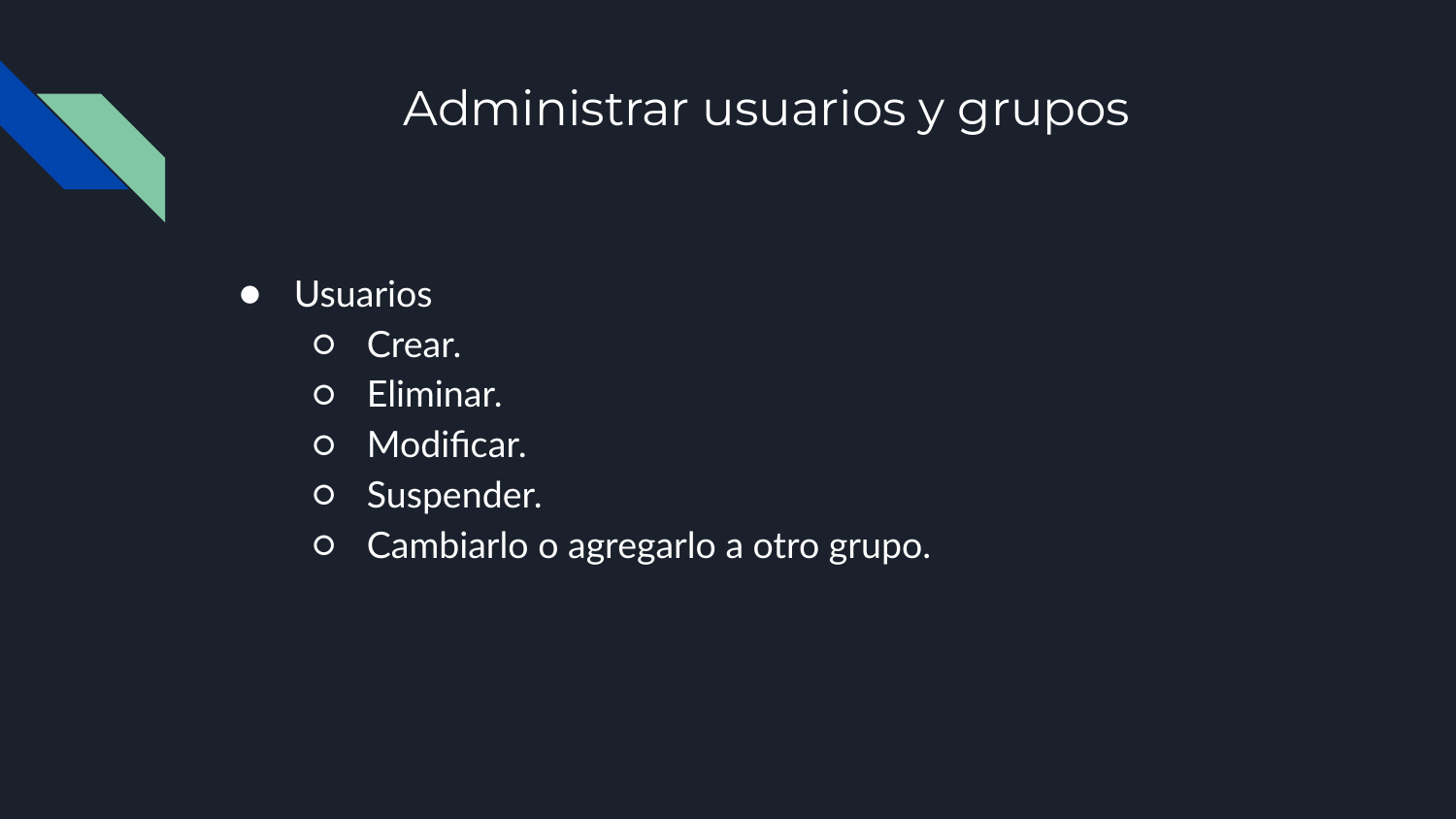

# Administrar usuarios y grupos
Usuarios
Crear.
Eliminar.
Modificar.
Suspender.
Cambiarlo o agregarlo a otro grupo.